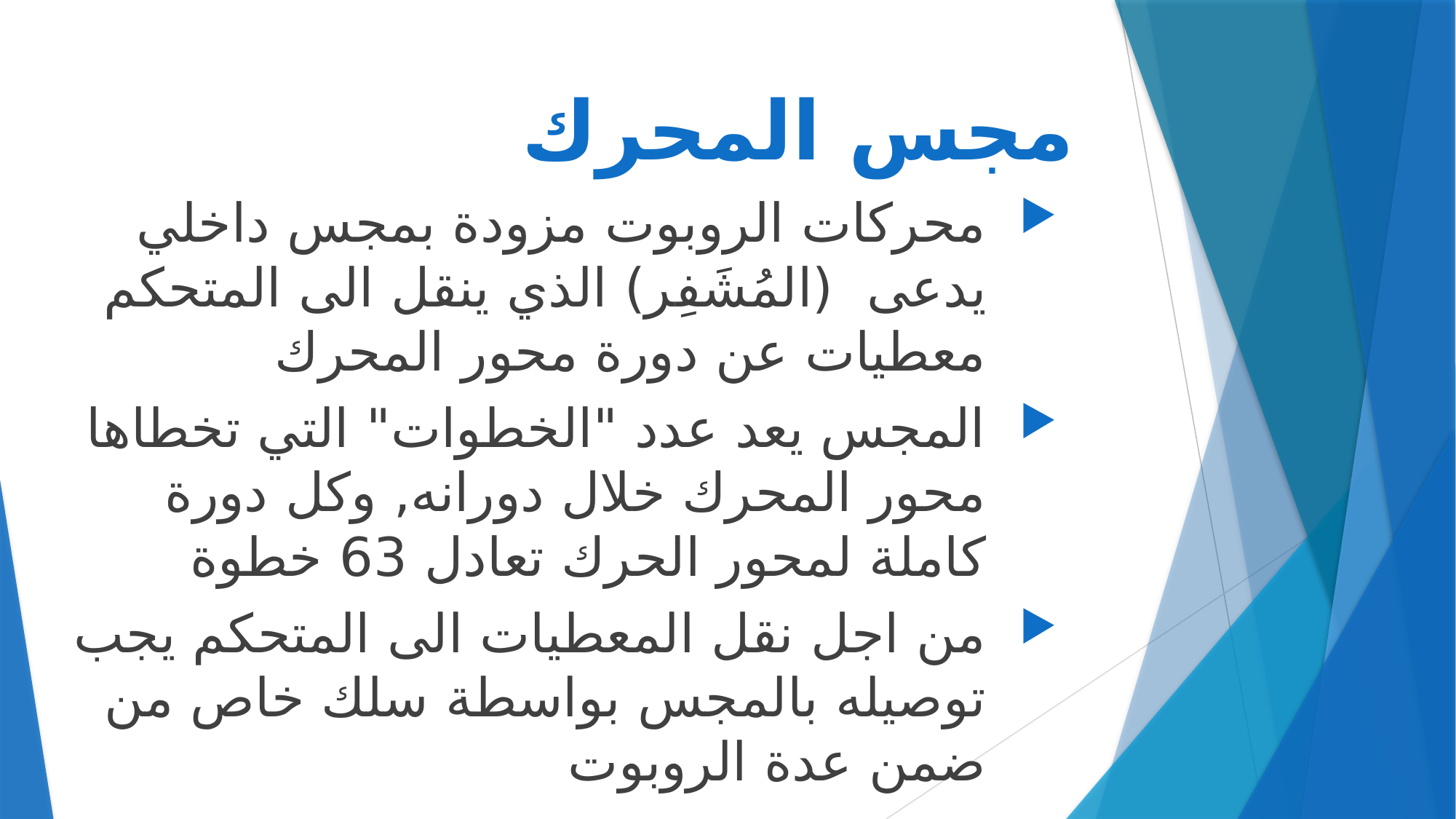

# مجس المحرك
محركات الروبوت مزودة بمجس داخلي يدعى  (المُشَفِر) الذي ينقل الى المتحكم معطيات عن دورة محور المحرك
المجس يعد عدد "الخطوات" التي تخطاها محور المحرك خلال دورانه, وكل دورة كاملة لمحور الحرك تعادل 63 خطوة
من اجل نقل المعطيات الى المتحكم يجب توصيله بالمجس بواسطة سلك خاص من ضمن عدة الروبوت